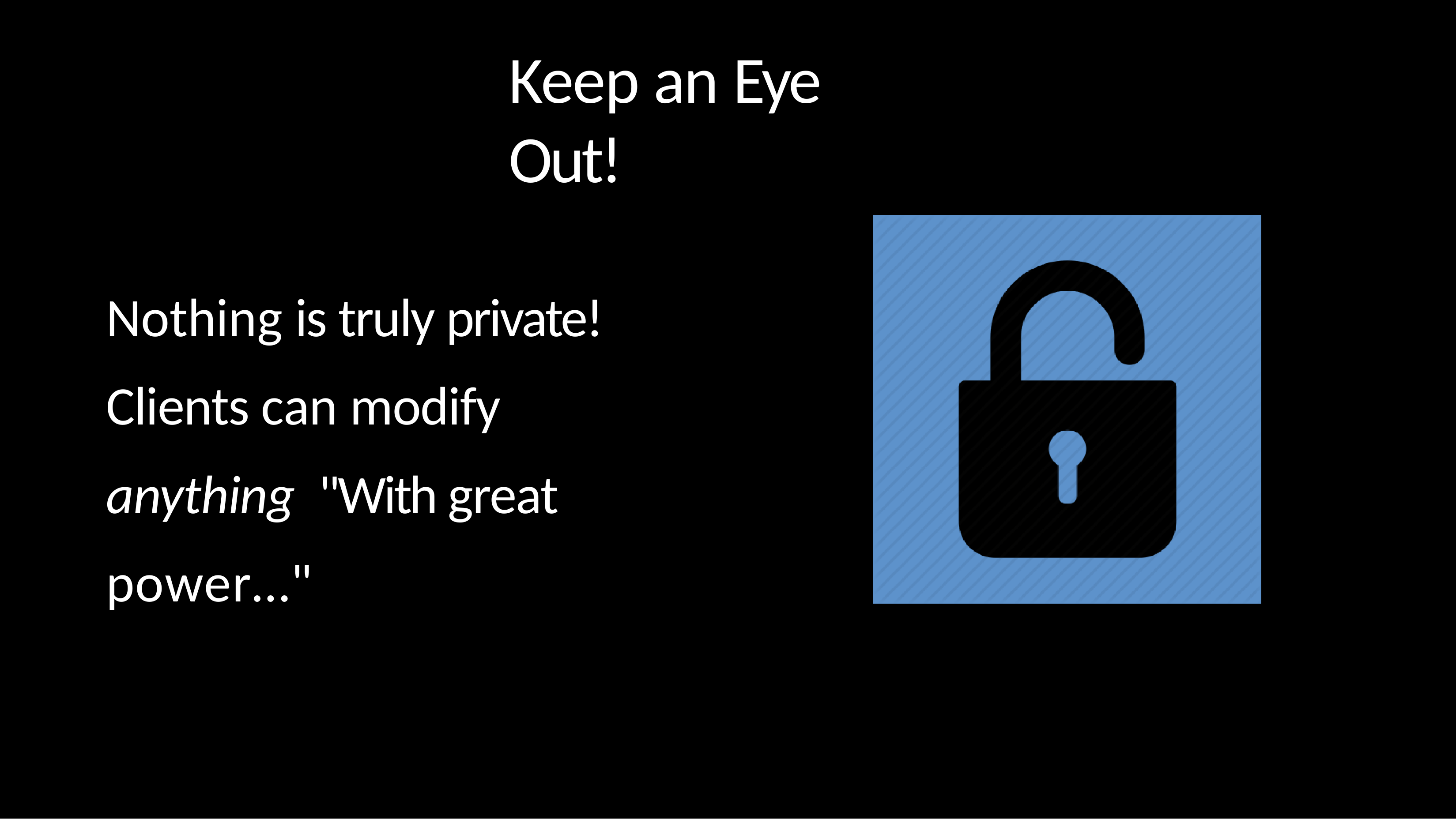

# Keep an Eye Out!

Nothing is truly private!  Clients can modify anything  "With great power…"